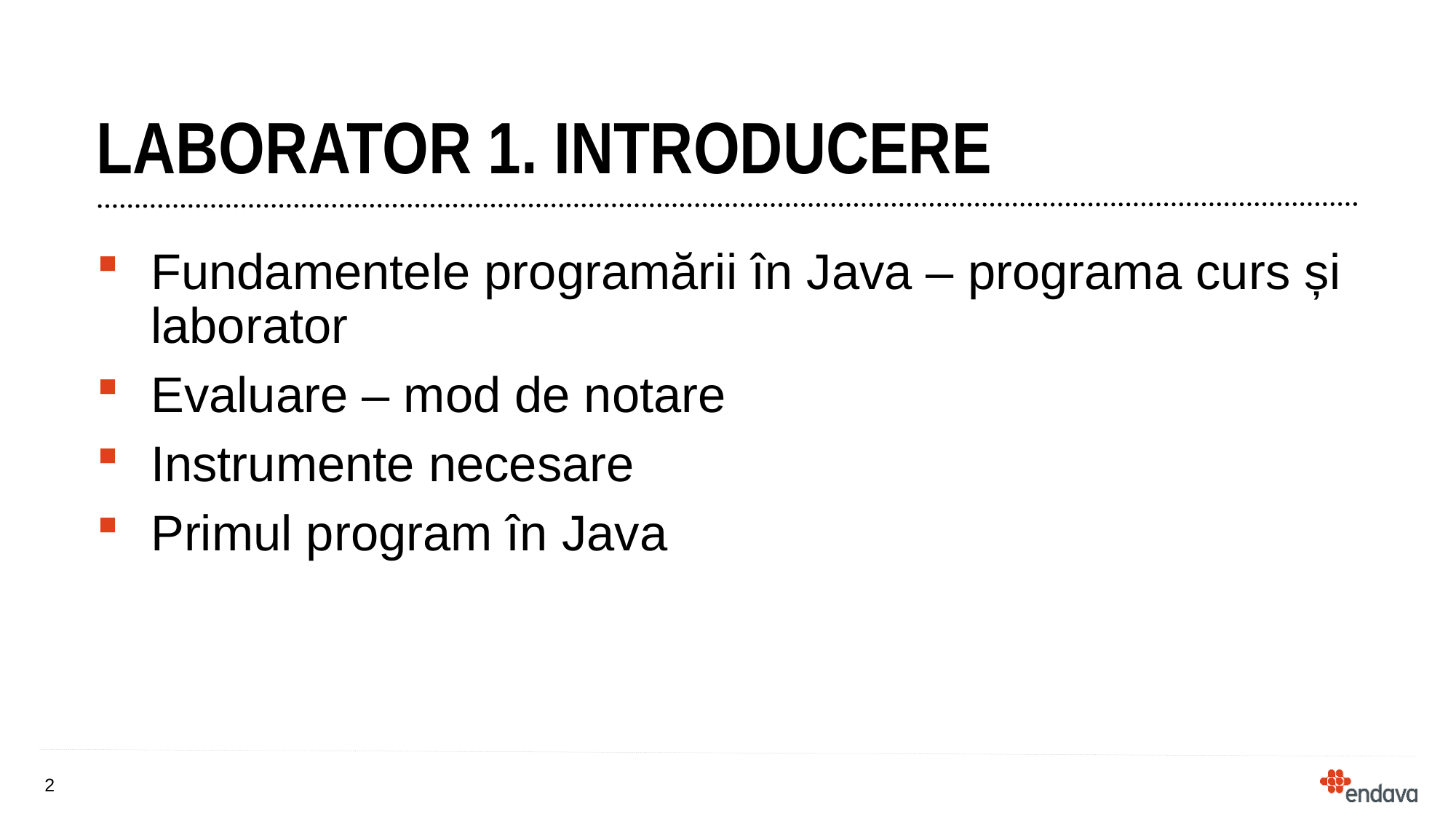

# Laborator 1. Introducere
Fundamentele programării în Java – programa curs și laborator
Evaluare – mod de notare
Instrumente necesare
Primul program în Java